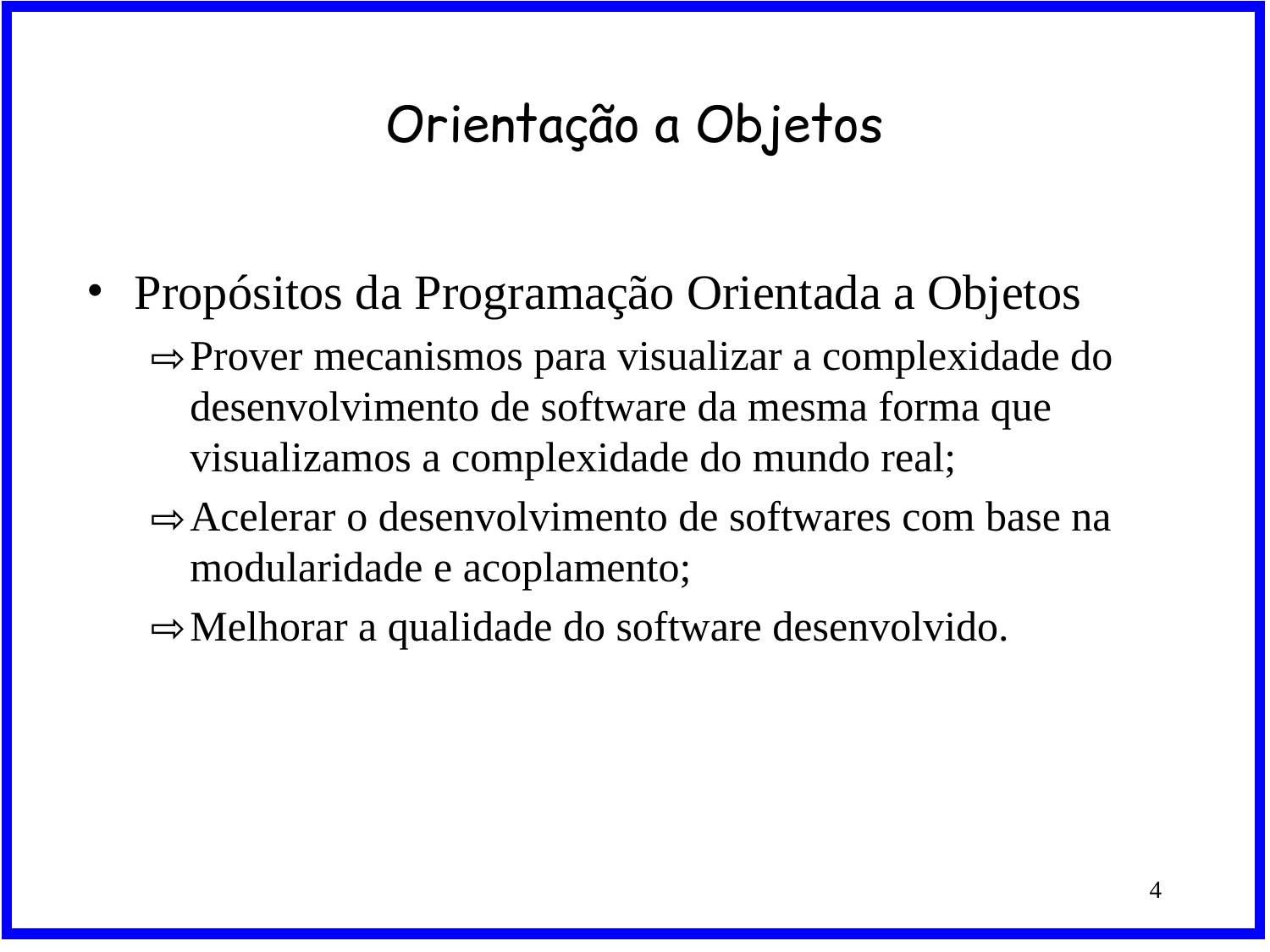

# Orientação a Objetos
Propósitos da Programação Orientada a Objetos
Prover mecanismos para visualizar a complexidade do desenvolvimento de software da mesma forma que visualizamos a complexidade do mundo real;
Acelerar o desenvolvimento de softwares com base na modularidade e acoplamento;
Melhorar a qualidade do software desenvolvido.
4